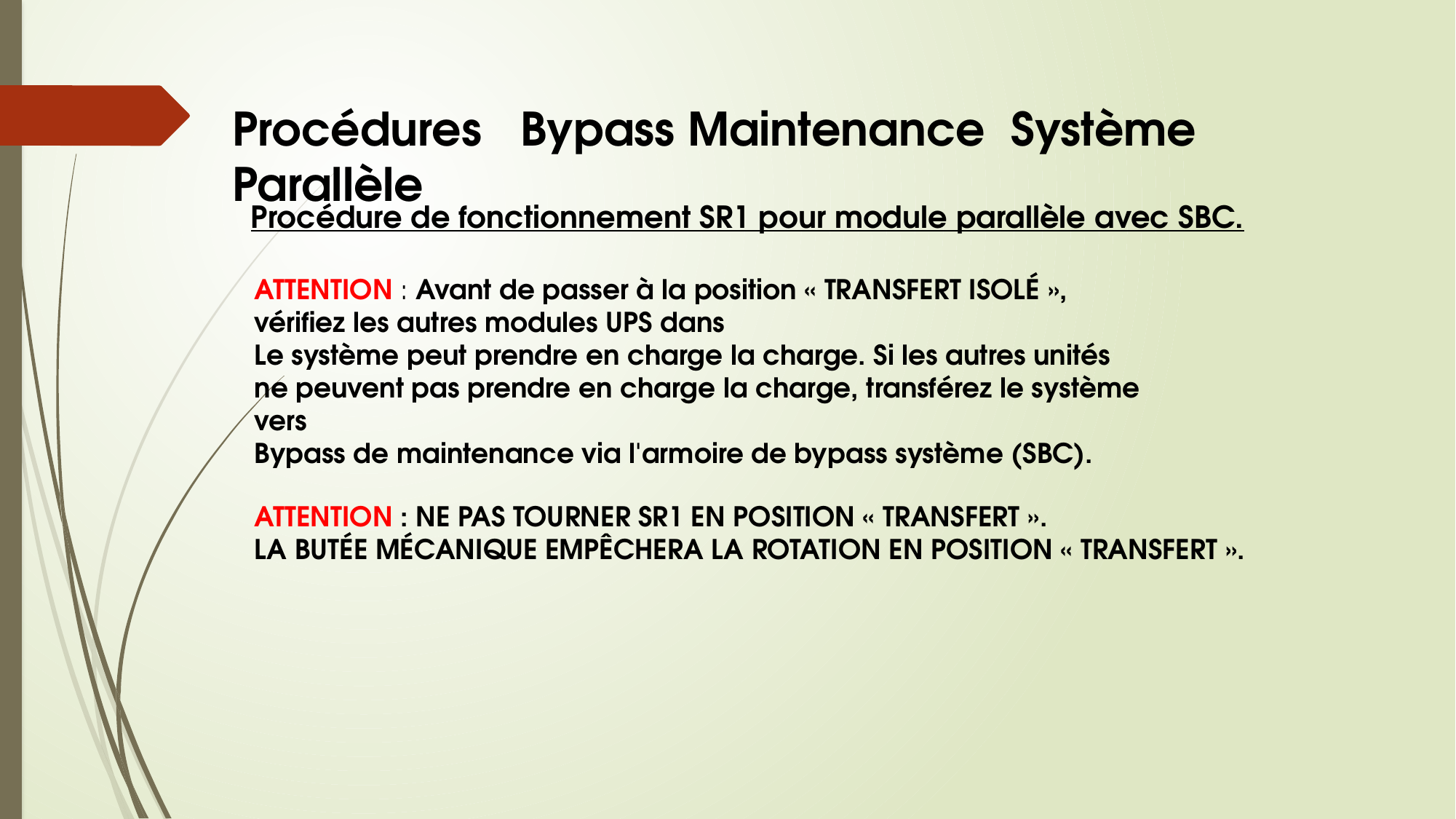

# Procédures   Bypass Maintenance  Système Parallèle
Procédure de fonctionnement SR1 pour module parallèle avec SBC.
ATTENTION : Avant de passer à la position « TRANSFERT ISOLÉ », vérifiez les autres modules UPS dans
Le système peut prendre en charge la charge. Si les autres unités ne peuvent pas prendre en charge la charge, transférez le système vers
Bypass de maintenance via l'armoire de bypass système (SBC).
ATTENTION : NE PAS TOURNER SR1 EN POSITION « TRANSFERT ».
LA BUTÉE MÉCANIQUE EMPÊCHERA LA ROTATION EN POSITION « TRANSFERT ».